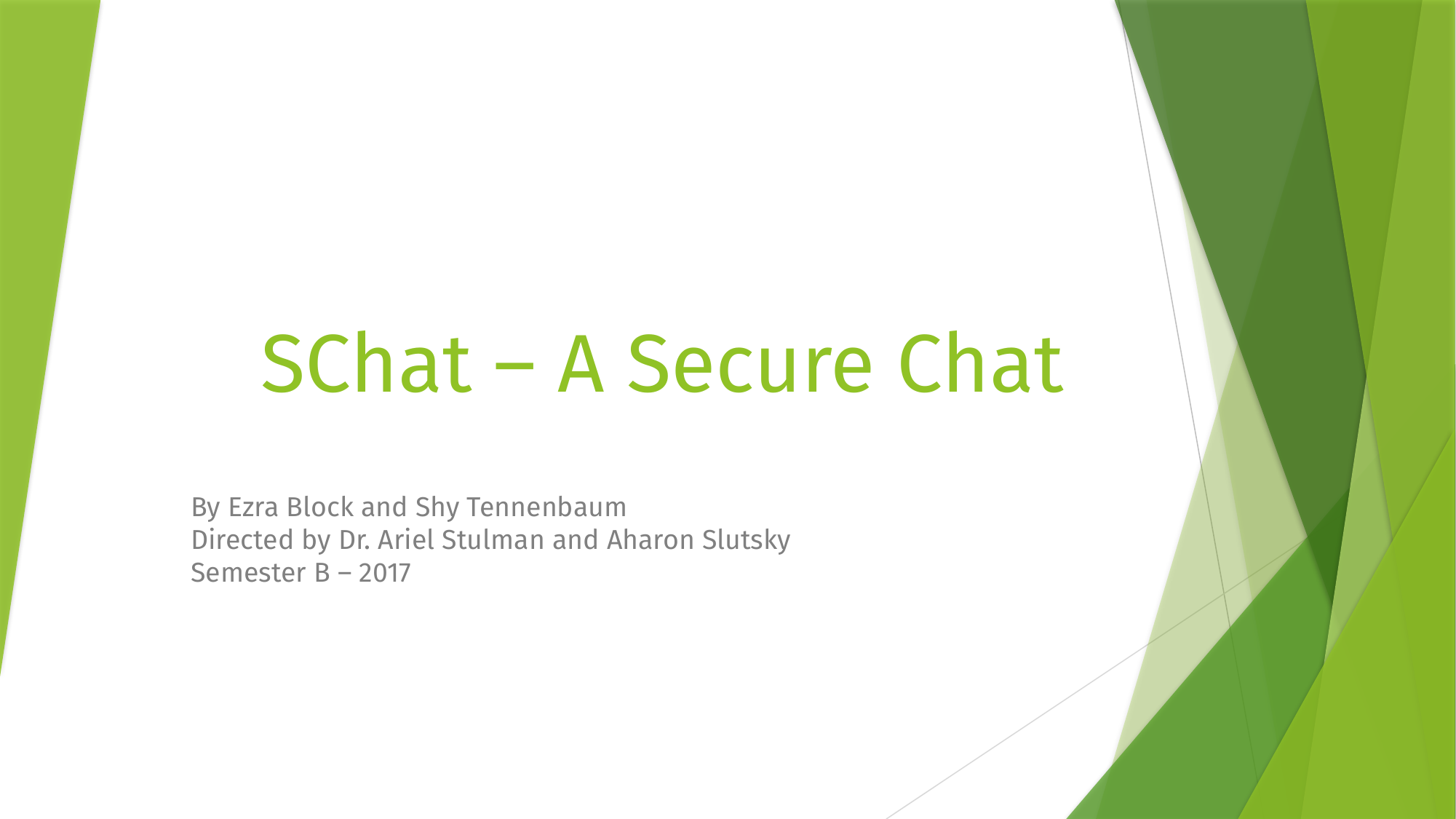

# SChat – A Secure Chat
By Ezra Block and Shy Tennenbaum
Directed by Dr. Ariel Stulman and Aharon Slutsky
Semester B – 2017